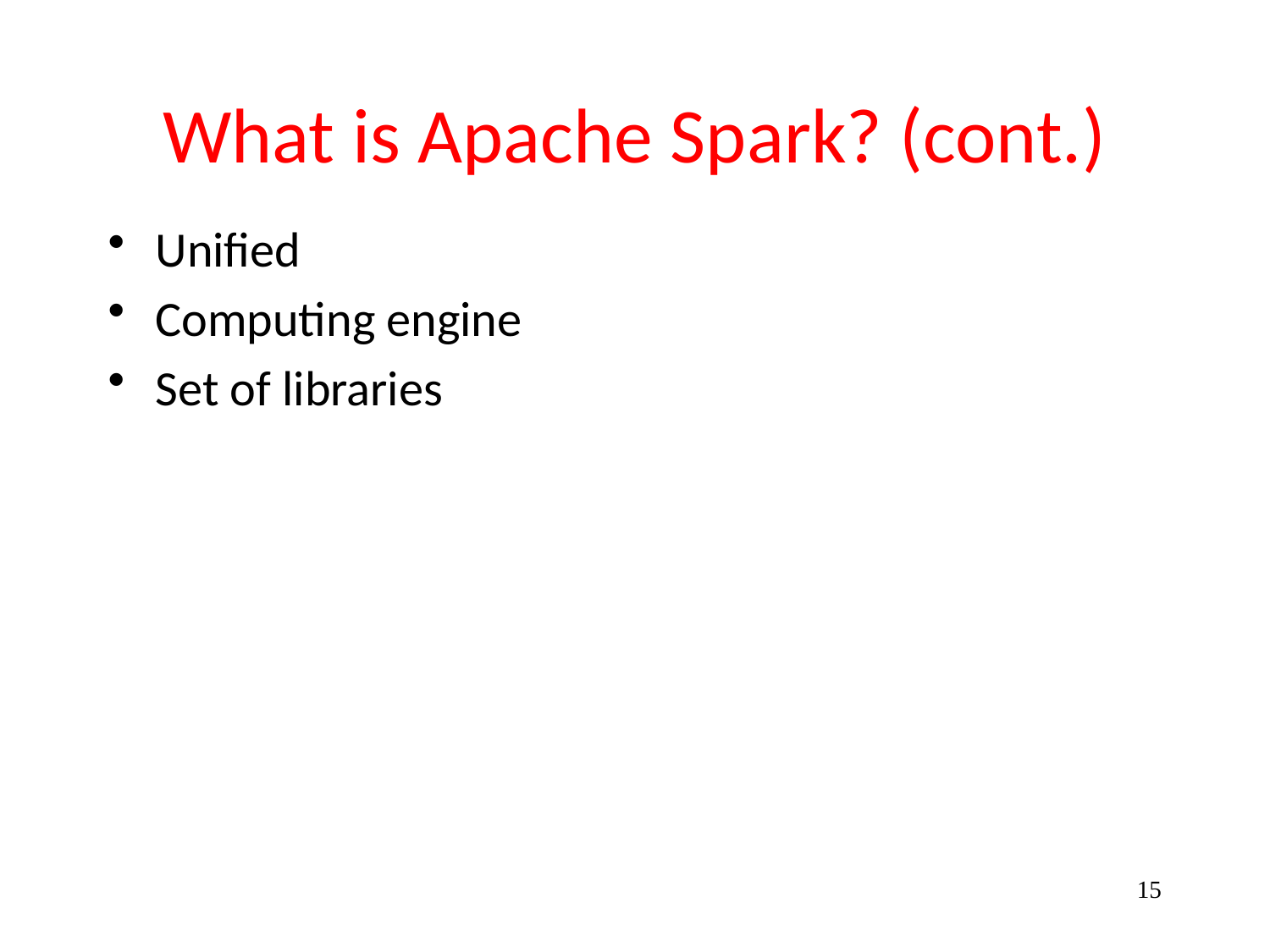

# What is Apache Spark? (cont.)
Unified
Computing engine
Set of libraries
15